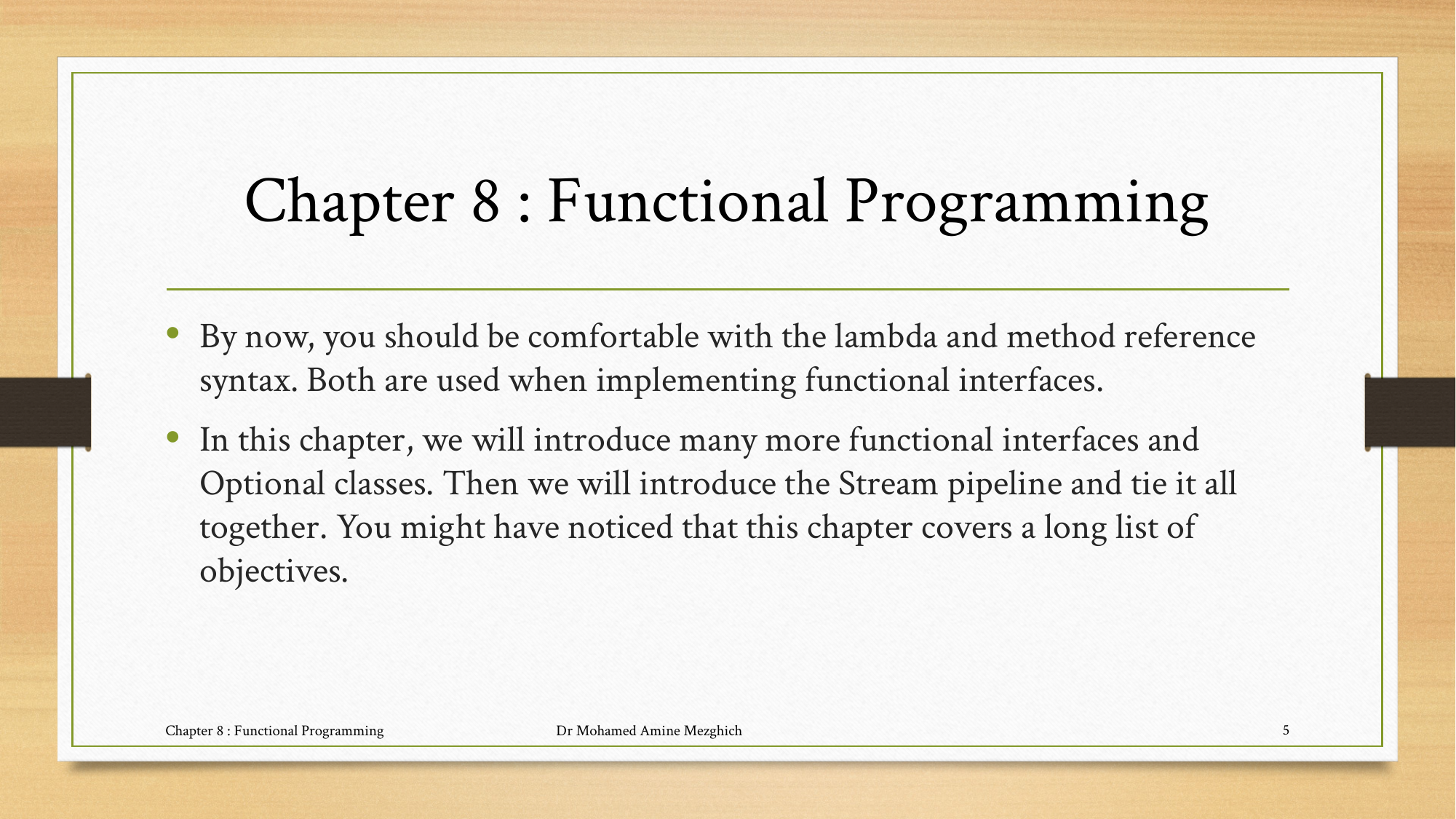

# Chapter 8 : Functional Programming
By now, you should be comfortable with the lambda and method reference syntax. Both are used when implementing functional interfaces.
In this chapter, we will introduce many more functional interfaces and Optional classes. Then we will introduce the Stream pipeline and tie it all together. You might have noticed that this chapter covers a long list of objectives.
Chapter 8 : Functional Programming                                                  Dr Mohamed Amine Mezghich
5